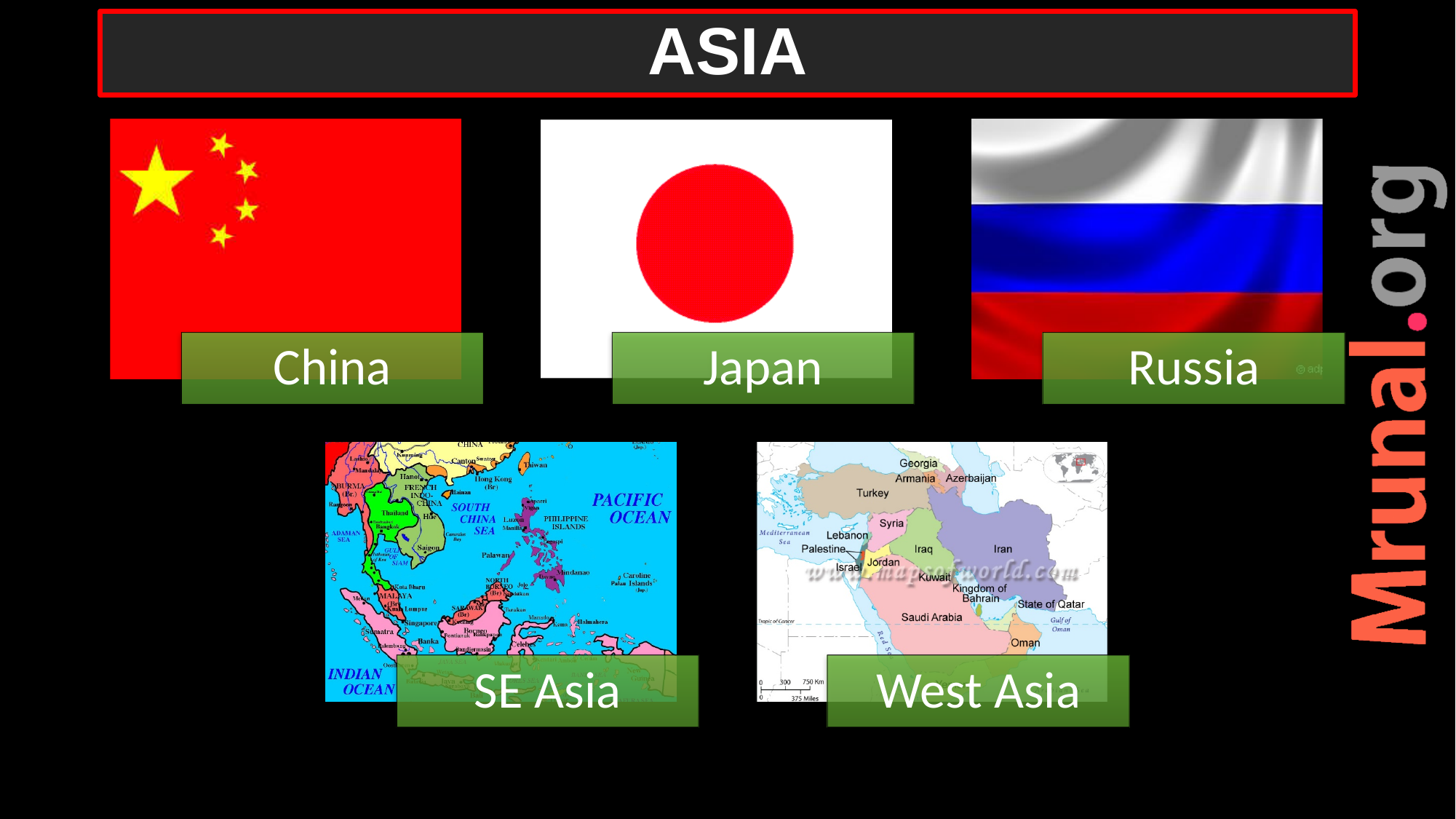

# ASIA
China
Japan
Russia
SE Asia
West Asia